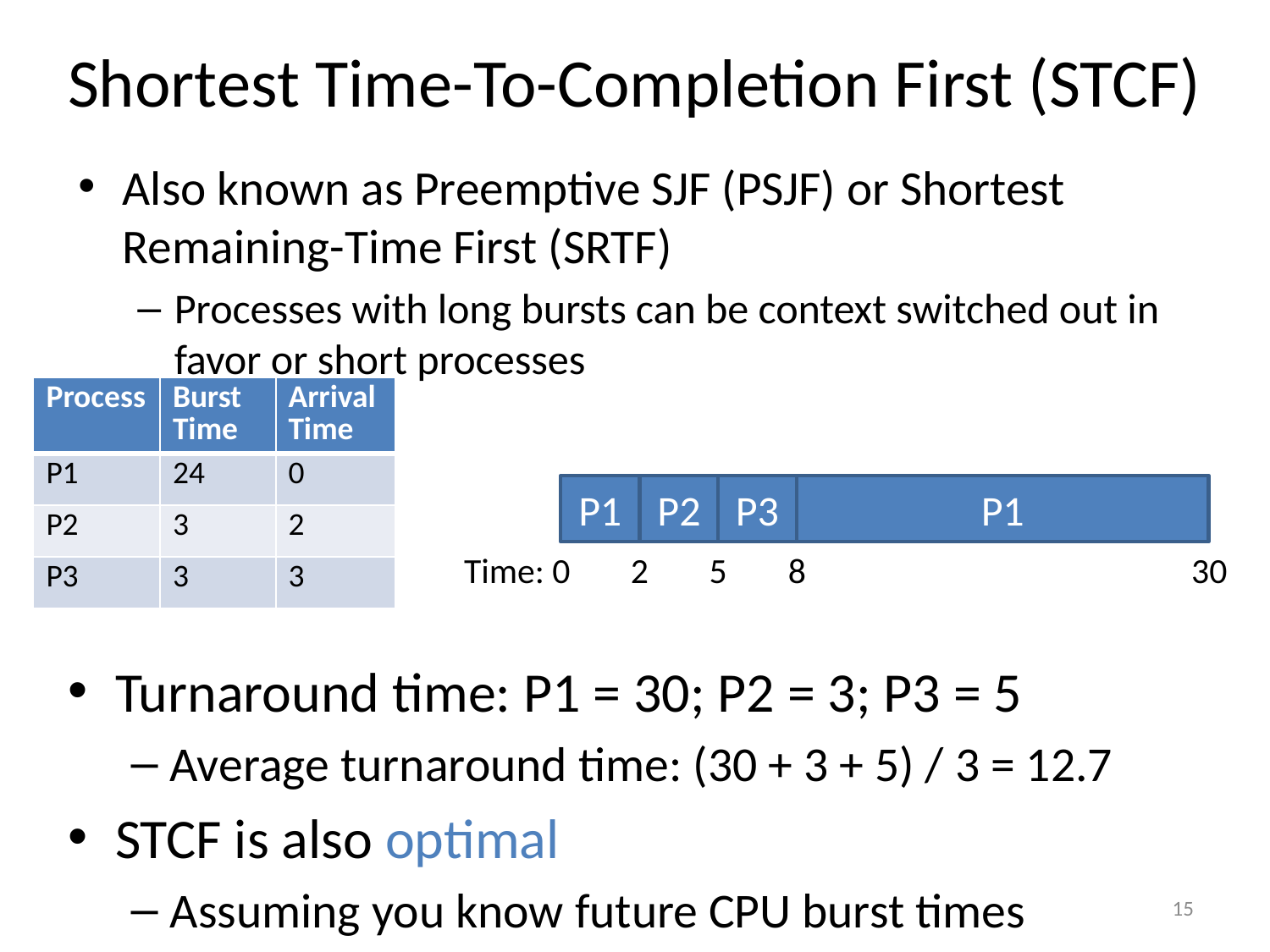

# Shortest Time-To-Completion First (STCF)
Also known as Preemptive SJF (PSJF) or Shortest Remaining-Time First (SRTF)
Processes with long bursts can be context switched out in favor or short processes
| Process | Burst Time | Arrival Time |
| --- | --- | --- |
| P1 | 24 | 0 |
| P2 | 3 | 2 |
| P3 | 3 | 3 |
P1
P2
P3
P1
Time: 0
2
5
8
30
Turnaround time: P1 = 30; P2 = 3; P3 = 5
Average turnaround time: (30 + 3 + 5) / 3 = 12.7
STCF is also optimal
Assuming you know future CPU burst times
15